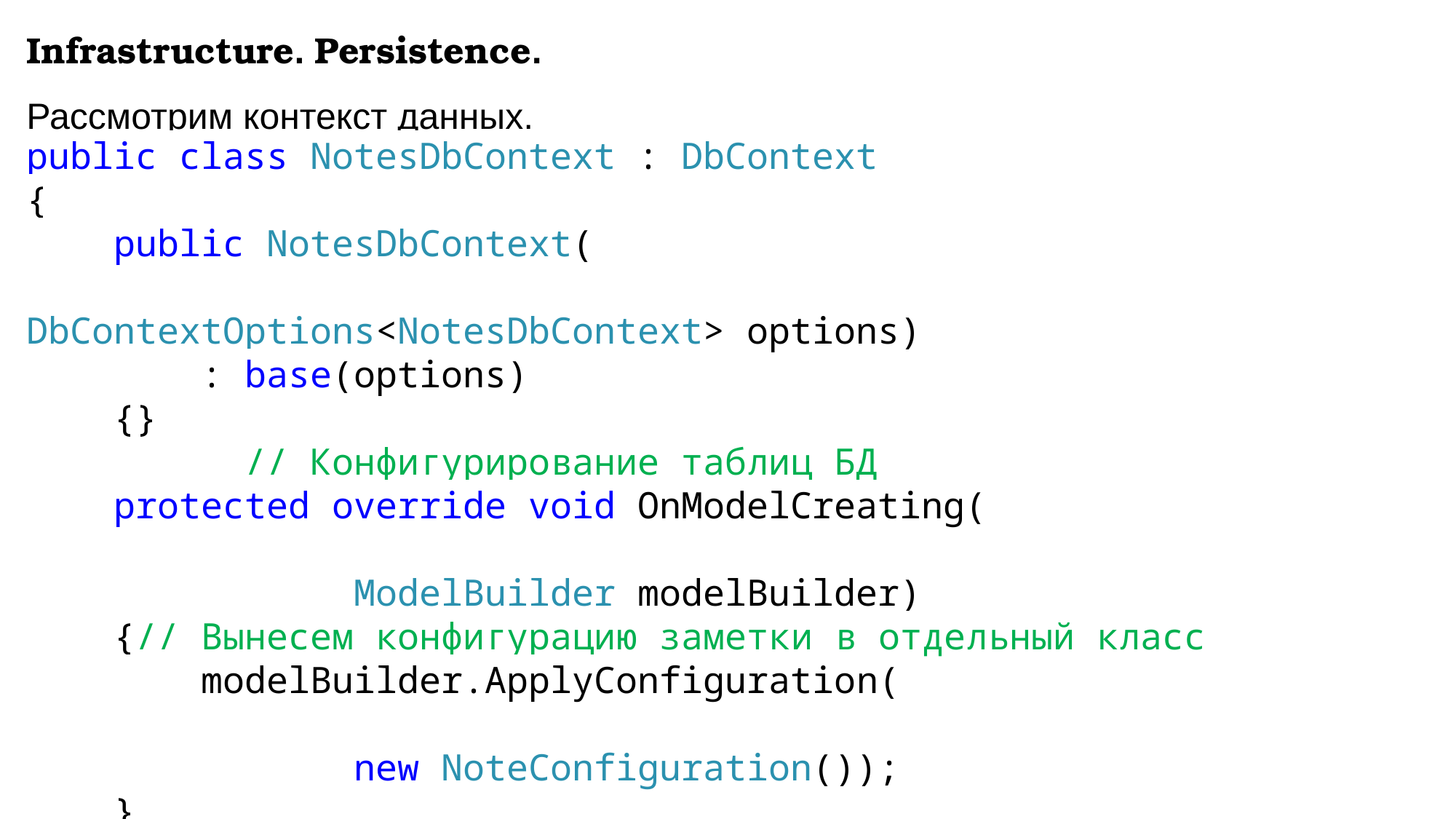

Infrastructure. Persistence.
Рассмотрим контекст данных.
public class NotesDbContext : DbContext
{
    public NotesDbContext(
									DbContextOptions<NotesDbContext> options)
        : base(options)
    {}
		// Конфигурирование таблиц БД
    protected override void OnModelCreating(
															ModelBuilder modelBuilder)
    {// Вынесем конфигурацию заметки в отдельный класс
        modelBuilder.ApplyConfiguration(
															new NoteConfiguration());
    }
		// С помощью метода Set инициализируем коллекцию заметок
    public DbSet<NoteDto> Notes => Set<NoteDto>();
}